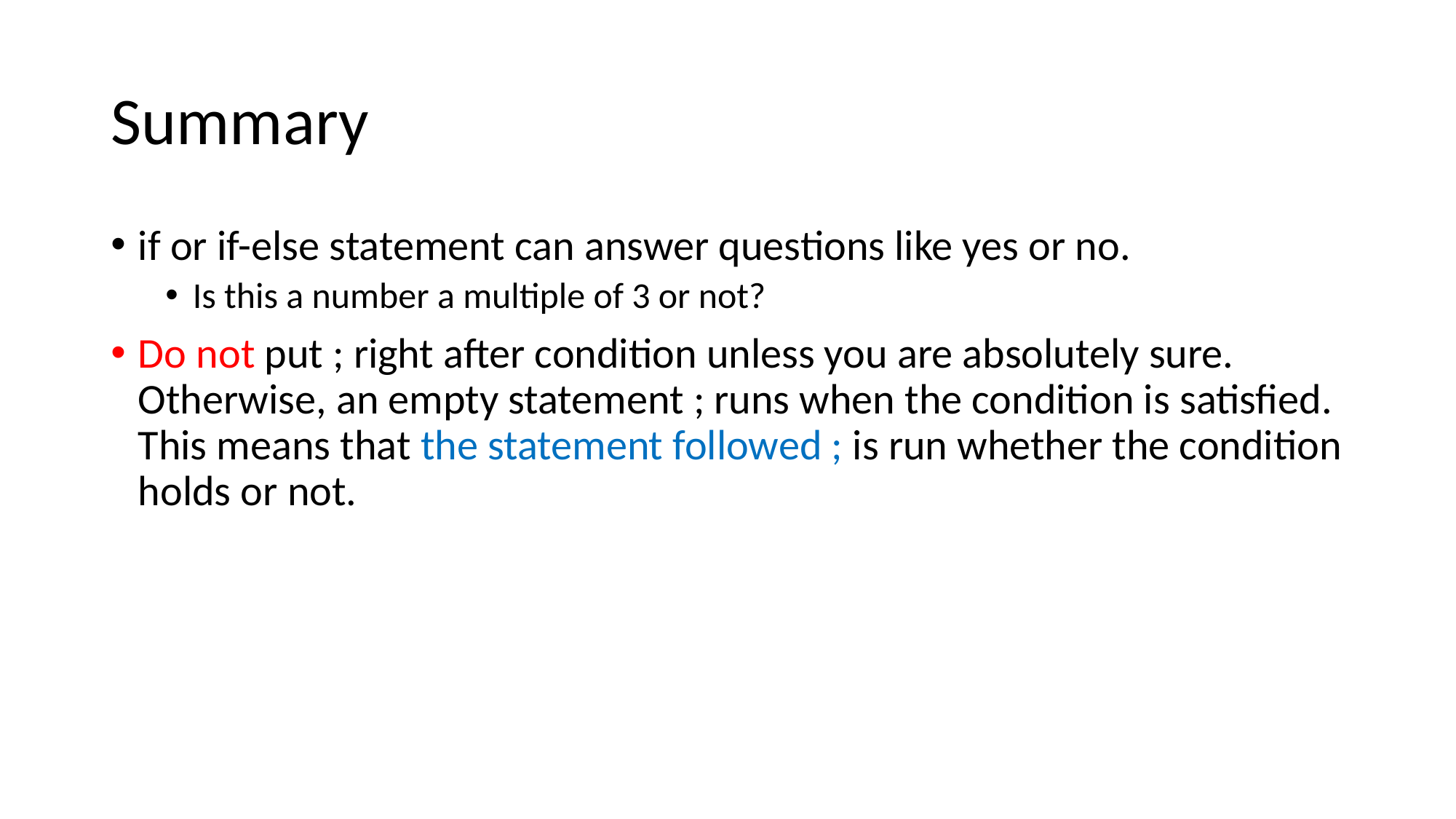

# Summary
if or if-else statement can answer questions like yes or no.
Is this a number a multiple of 3 or not?
Do not put ; right after condition unless you are absolutely sure. Otherwise, an empty statement ; runs when the condition is satisfied. This means that the statement followed ; is run whether the condition holds or not.